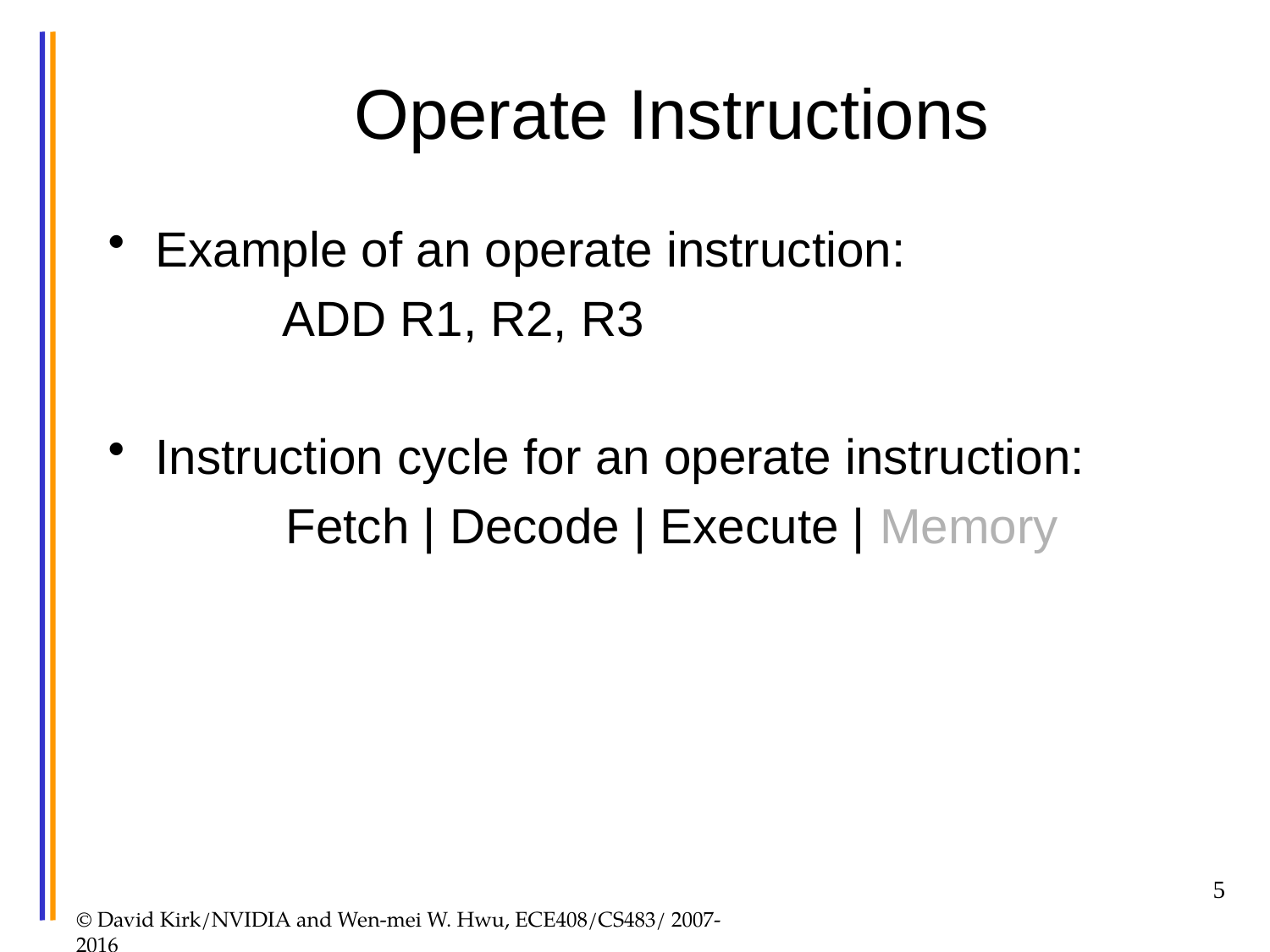

# Operate Instructions
Example of an operate instruction:
		ADD R1, R2, R3

Instruction cycle for an operate instruction:
Fetch | Decode | Execute | Memory
5
© David Kirk/NVIDIA and Wen-mei W. Hwu, ECE408/CS483/ 2007-2016